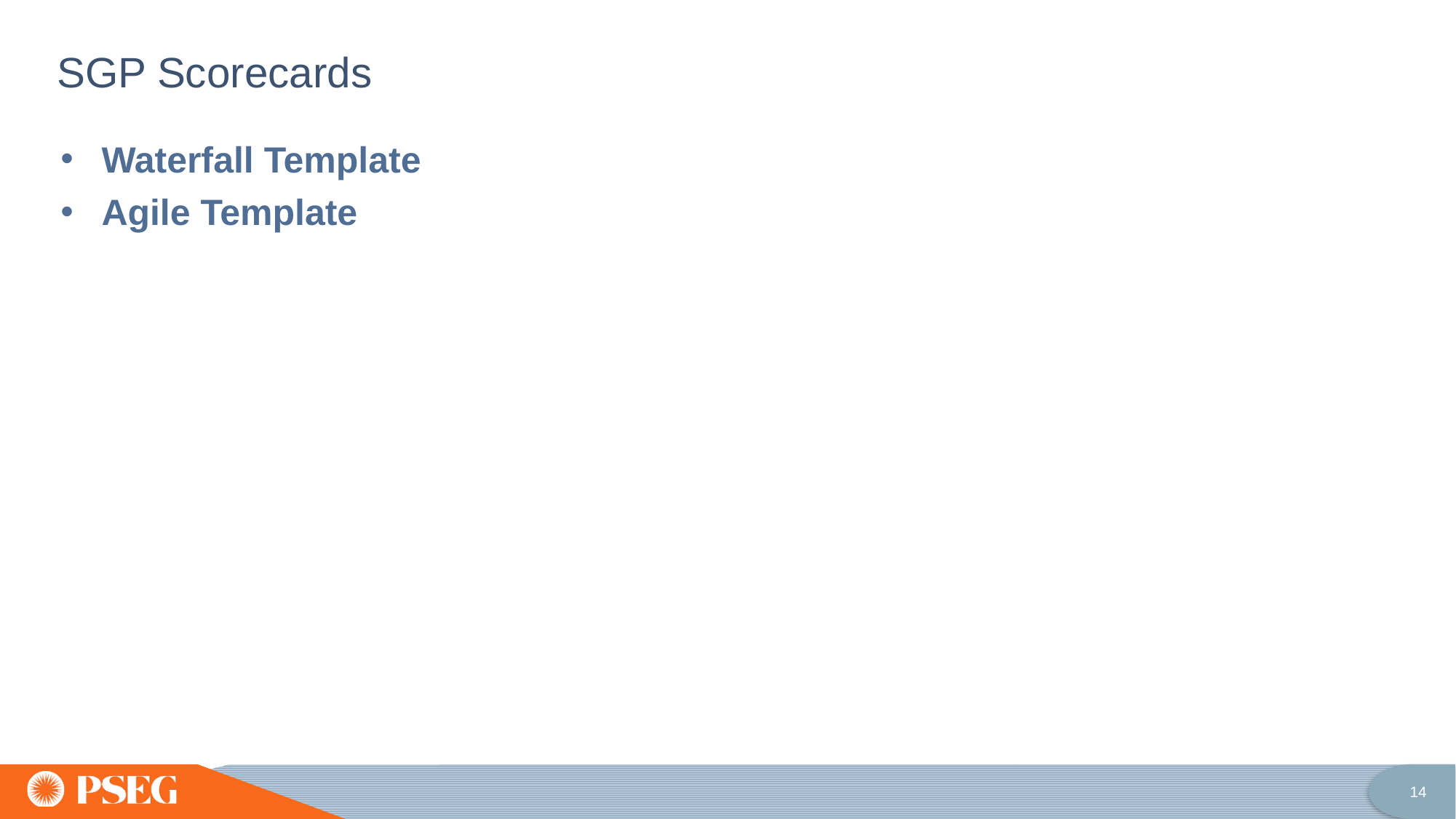

# SGP Scorecards
Waterfall Template
Agile Template